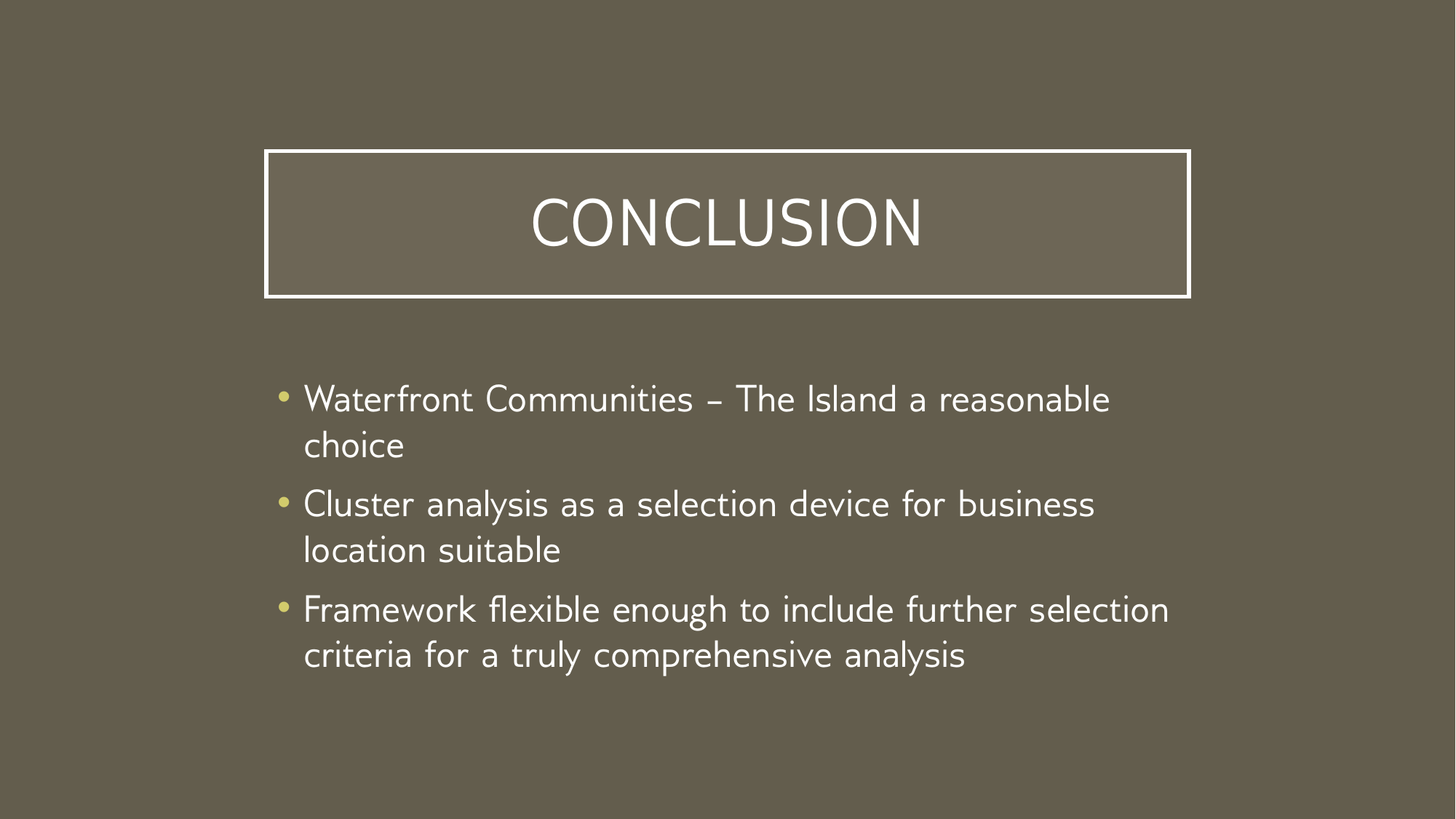

# conclusion

Waterfront Communities – The Island a reasonable choice
Cluster analysis as a selection device for business location suitable
Framework flexible enough to include further selection criteria for a truly comprehensive analysis